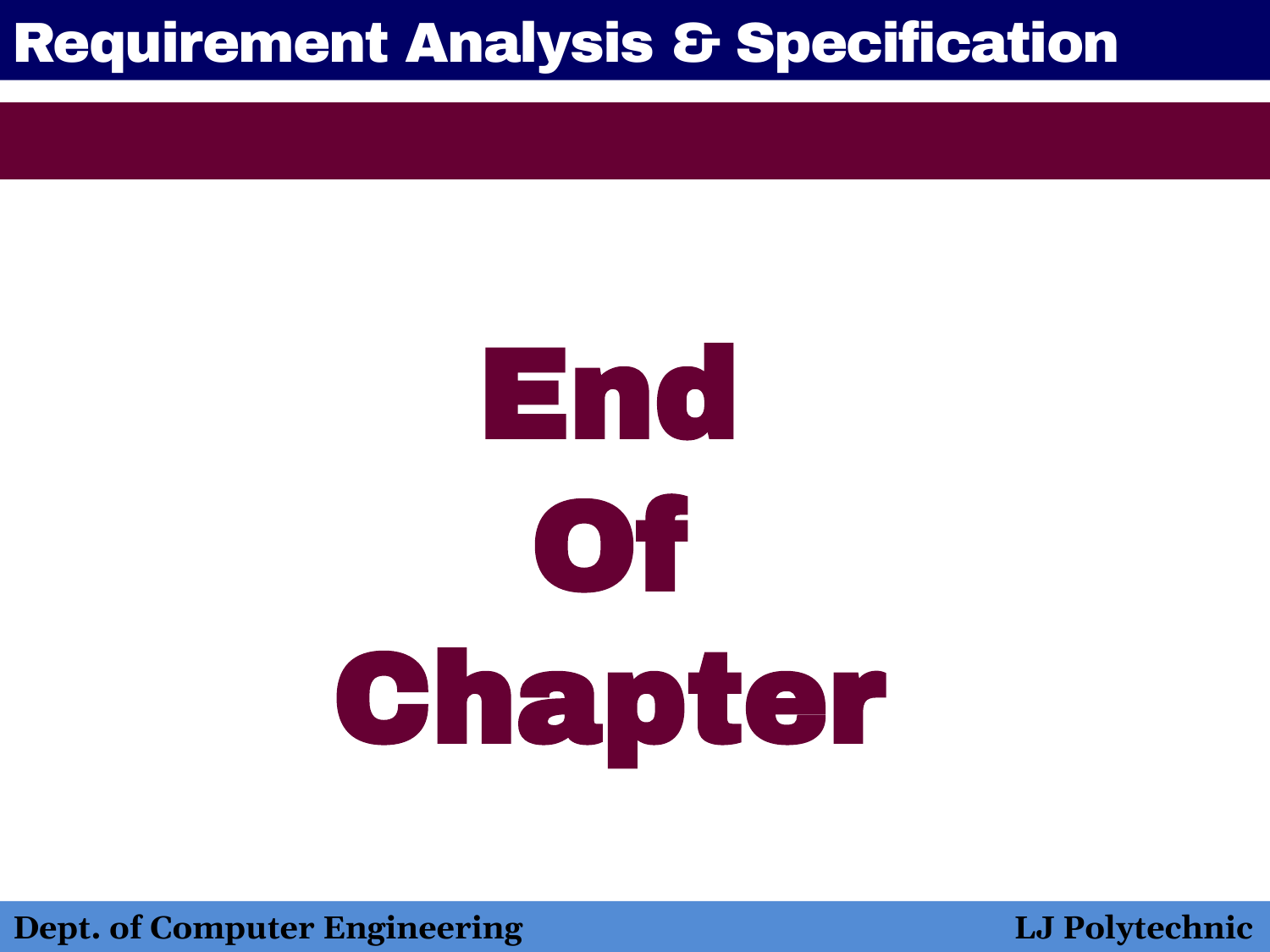

Requirement Analysis & Specification

End
Of
Chapter